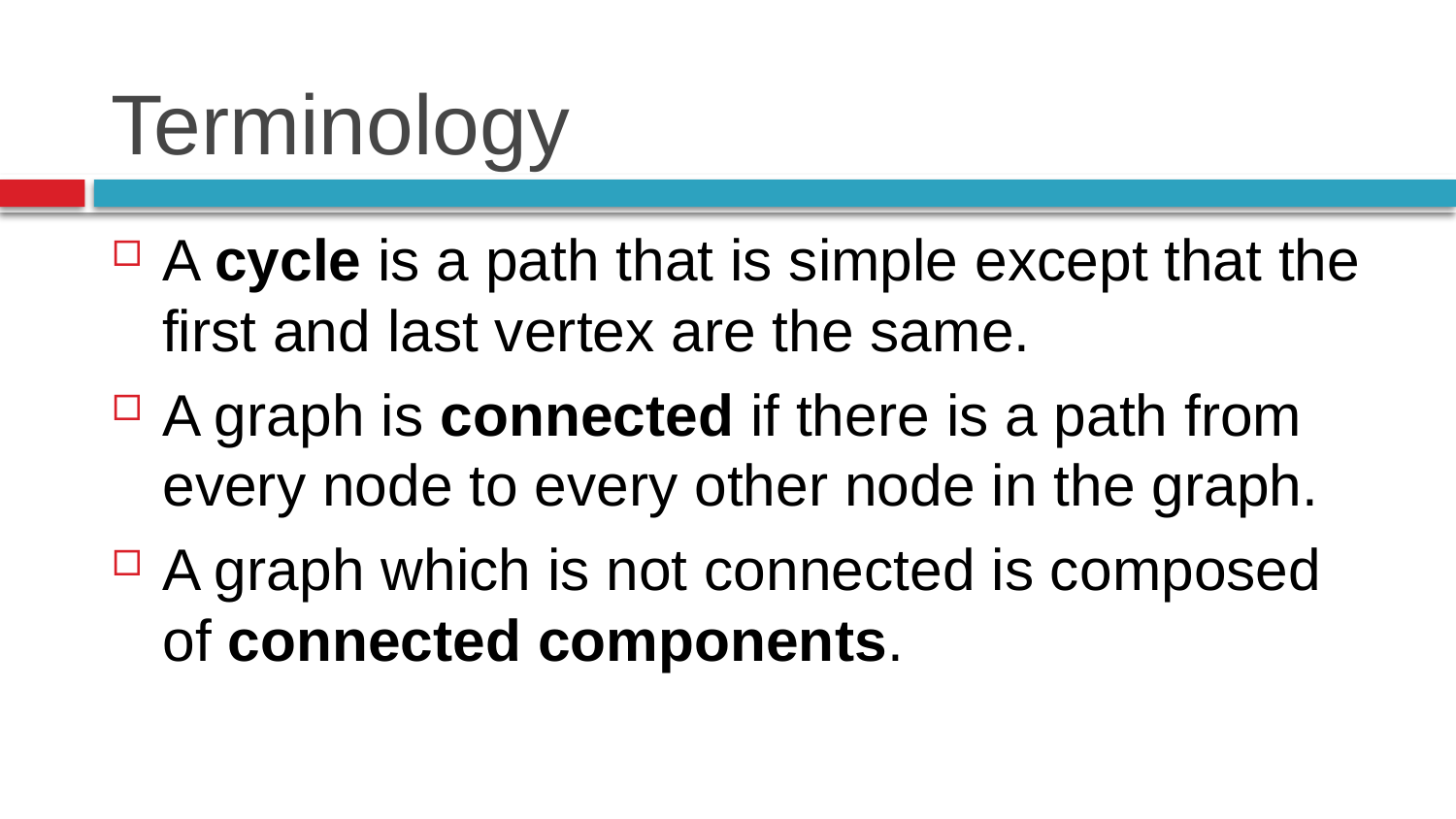

# Terminology
A cycle is a path that is simple except that the first and last vertex are the same.
A graph is connected if there is a path from every node to every other node in the graph.
A graph which is not connected is composed of connected components.